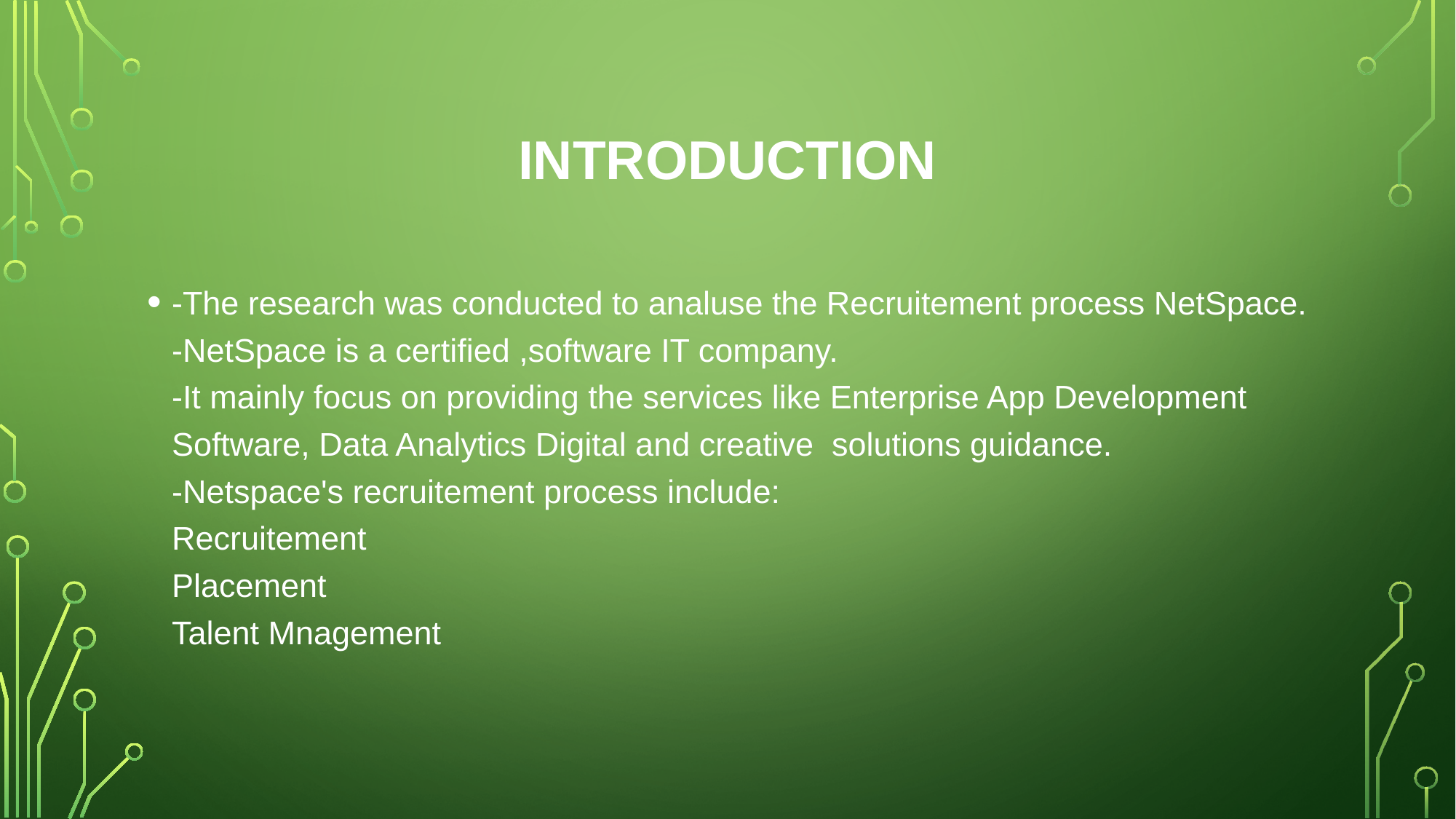

# introduction
-The research was conducted to analuse the Recruitement process NetSpace.
-NetSpace is a certified ,software IT company.
-It mainly focus on providing the services like Enterprise App Development Software, Data Analytics Digital and creative  solutions guidance.
-Netspace's recruitement process include:
Recruitement
Placement
Talent Mnagement